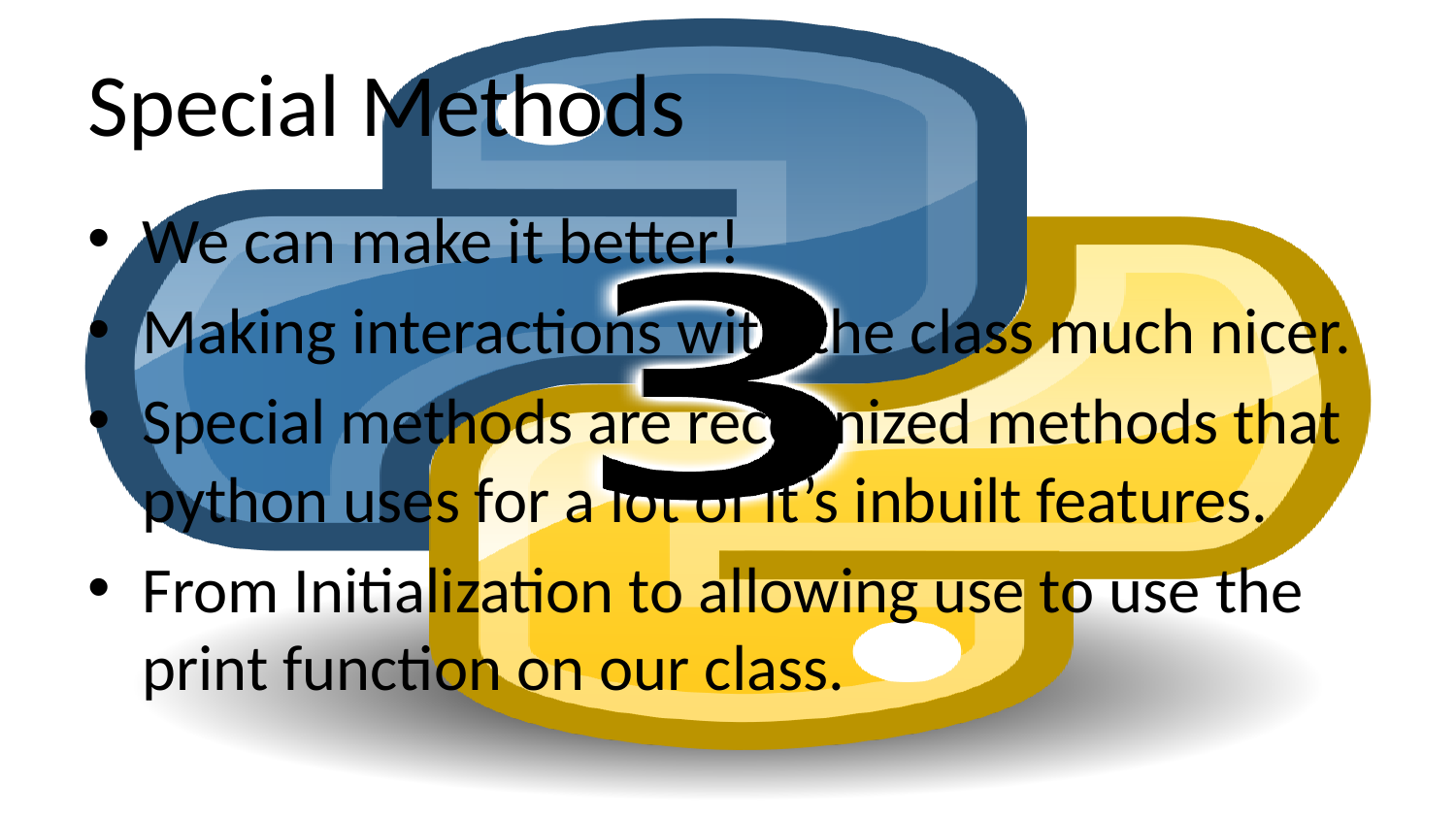

# Special Methods
We can make it better!
Making interactions with the class much nicer.
Special methods are recognized methods that python uses for a lot of it’s inbuilt features.
From Initialization to allowing use to use the print function on our class.